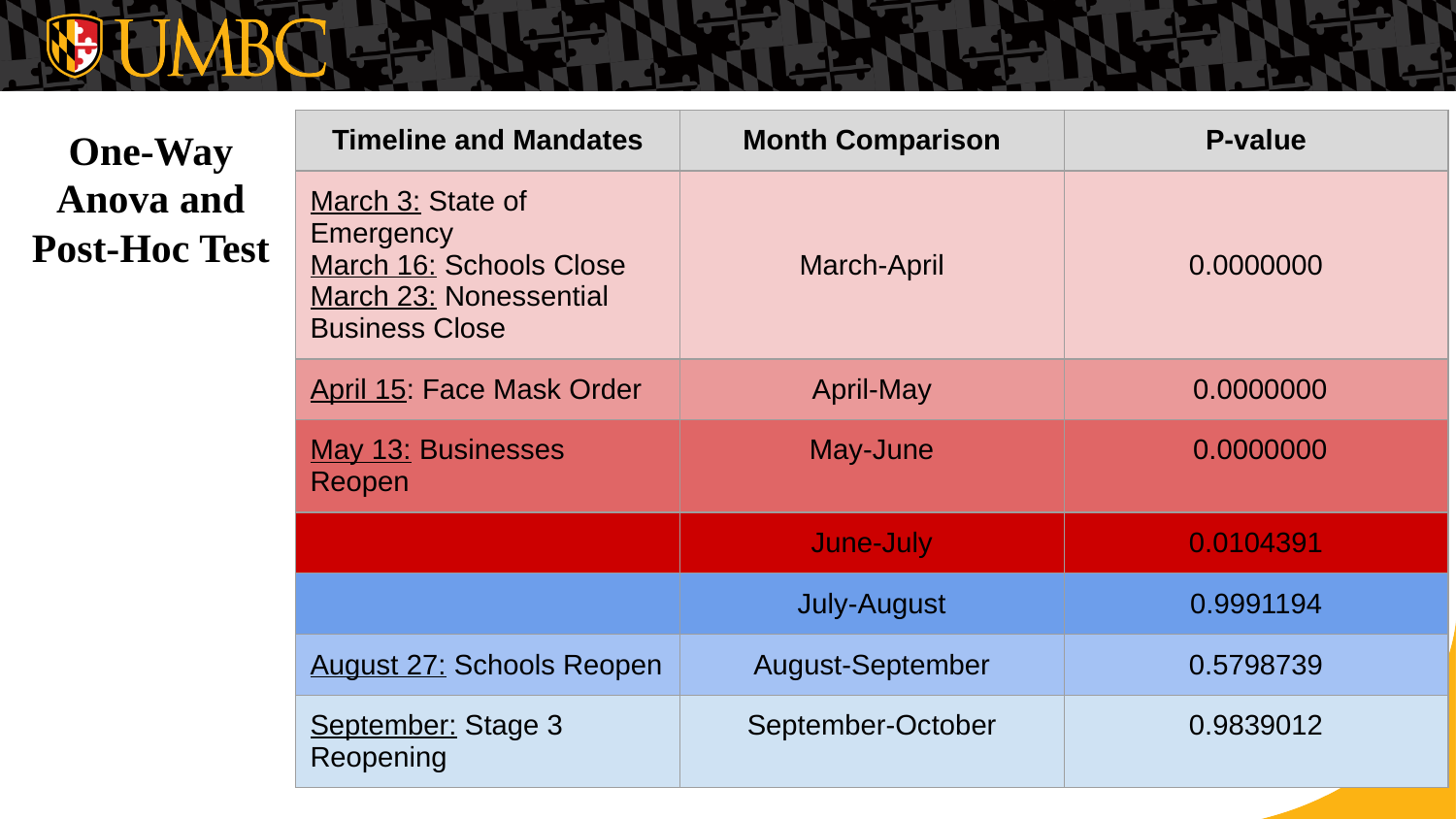

One-Way Anova and
Post-Hoc Test
| Timeline and Mandates | Month Comparison | P-value |
| --- | --- | --- |
| March 3: State of Emergency March 16: Schools Close March 23: Nonessential Business Close | March-April | 0.0000000 |
| April 15: Face Mask Order | April-May | 0.0000000 |
| May 13: Businesses Reopen | May-June | 0.0000000 |
|  | June-July | 0.0104391 |
|  | July-August | 0.9991194 |
| August 27: Schools Reopen | August-September | 0.5798739 |
| September: Stage 3 Reopening | September-October | 0.9839012 |